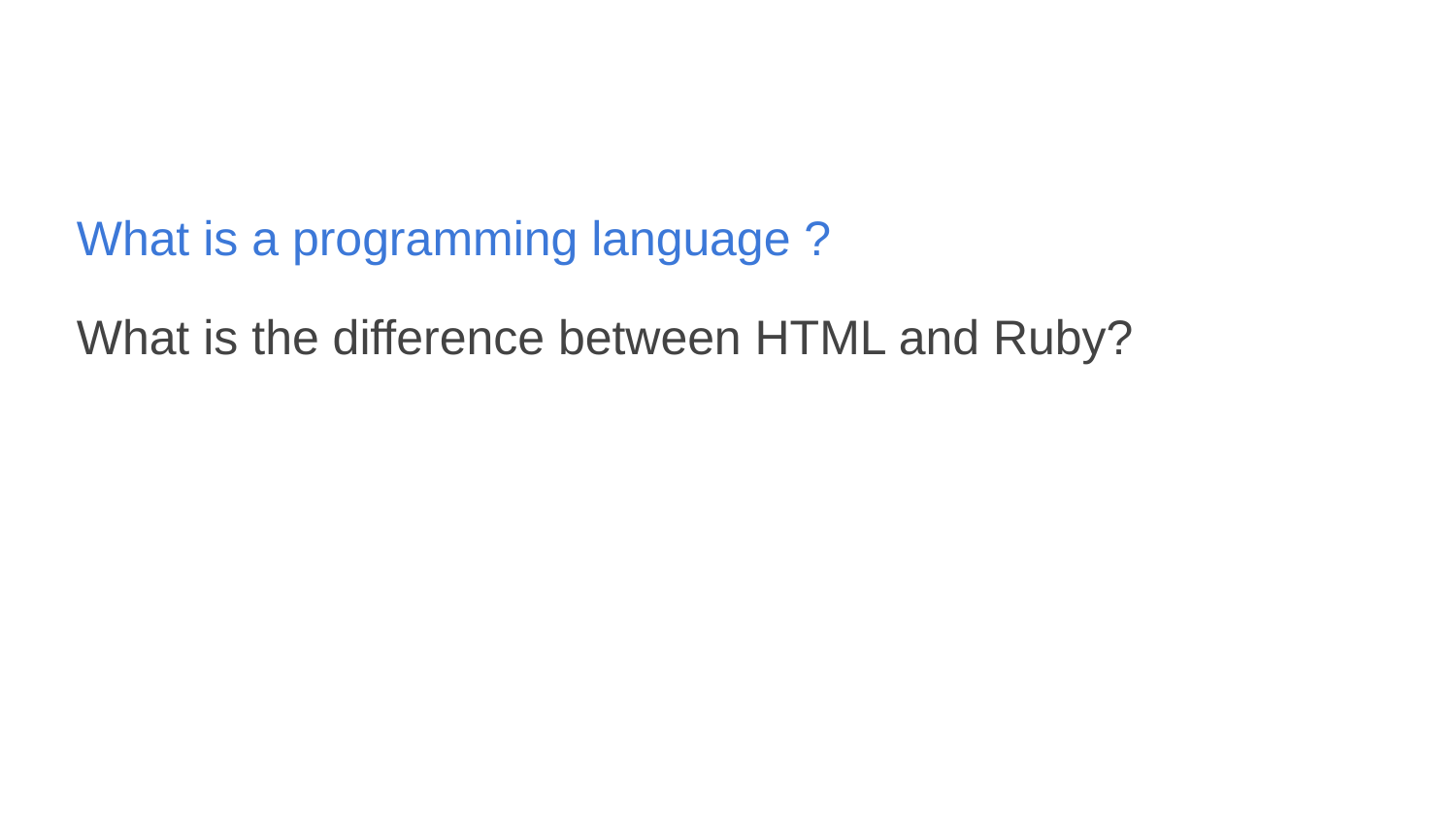

What is a programming language ?
What is the difference between HTML and Ruby?